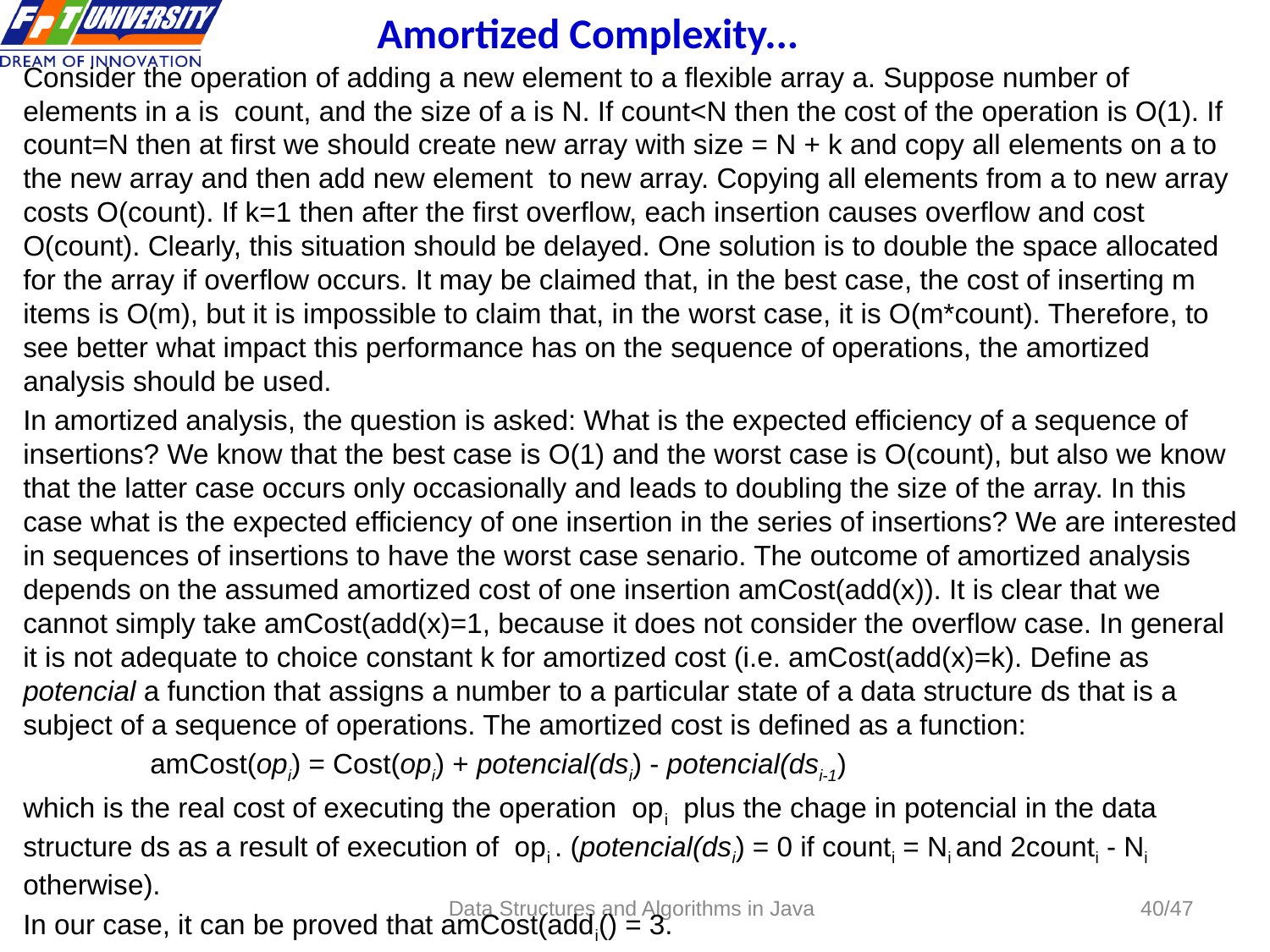

# Amortized Complexity...
Consider the operation of adding a new element to a flexible array a. Suppose number of elements in a is  count, and the size of a is N. If count<N then the cost of the operation is O(1). If count=N then at first we should create new array with size = N + k and copy all elements on a to the new array and then add new element  to new array. Copying all elements from a to new array costs O(count). If k=1 then after the first overflow, each insertion causes overflow and cost O(count). Clearly, this situation should be delayed. One solution is to double the space allocated for the array if overflow occurs. It may be claimed that, in the best case, the cost of inserting m items is O(m), but it is impossible to claim that, in the worst case, it is O(m*count). Therefore, to see better what impact this performance has on the sequence of operations, the amortized analysis should be used.
In amortized analysis, the question is asked: What is the expected efficiency of a sequence of insertions? We know that the best case is O(1) and the worst case is O(count), but also we know that the latter case occurs only occasionally and leads to doubling the size of the array. In this case what is the expected efficiency of one insertion in the series of insertions? We are interested in sequences of insertions to have the worst case senario. The outcome of amortized analysis depends on the assumed amortized cost of one insertion amCost(add(x)). It is clear that we cannot simply take amCost(add(x)=1, because it does not consider the overflow case. In general it is not adequate to choice constant k for amortized cost (i.e. amCost(add(x)=k). Define as potencial a function that assigns a number to a particular state of a data structure ds that is a subject of a sequence of operations. The amortized cost is defined as a function:
	amCost(opi) = Cost(opi) + potencial(dsi) - potencial(dsi-1)
which is the real cost of executing the operation  opi  plus the chage in potencial in the data structure ds as a result of execution of  opi . (potencial(dsi) = 0 if counti = Ni and 2counti - Ni otherwise).
In our case, it can be proved that amCost(addi() = 3.

Data Structures and Algorithms in Java
40/47